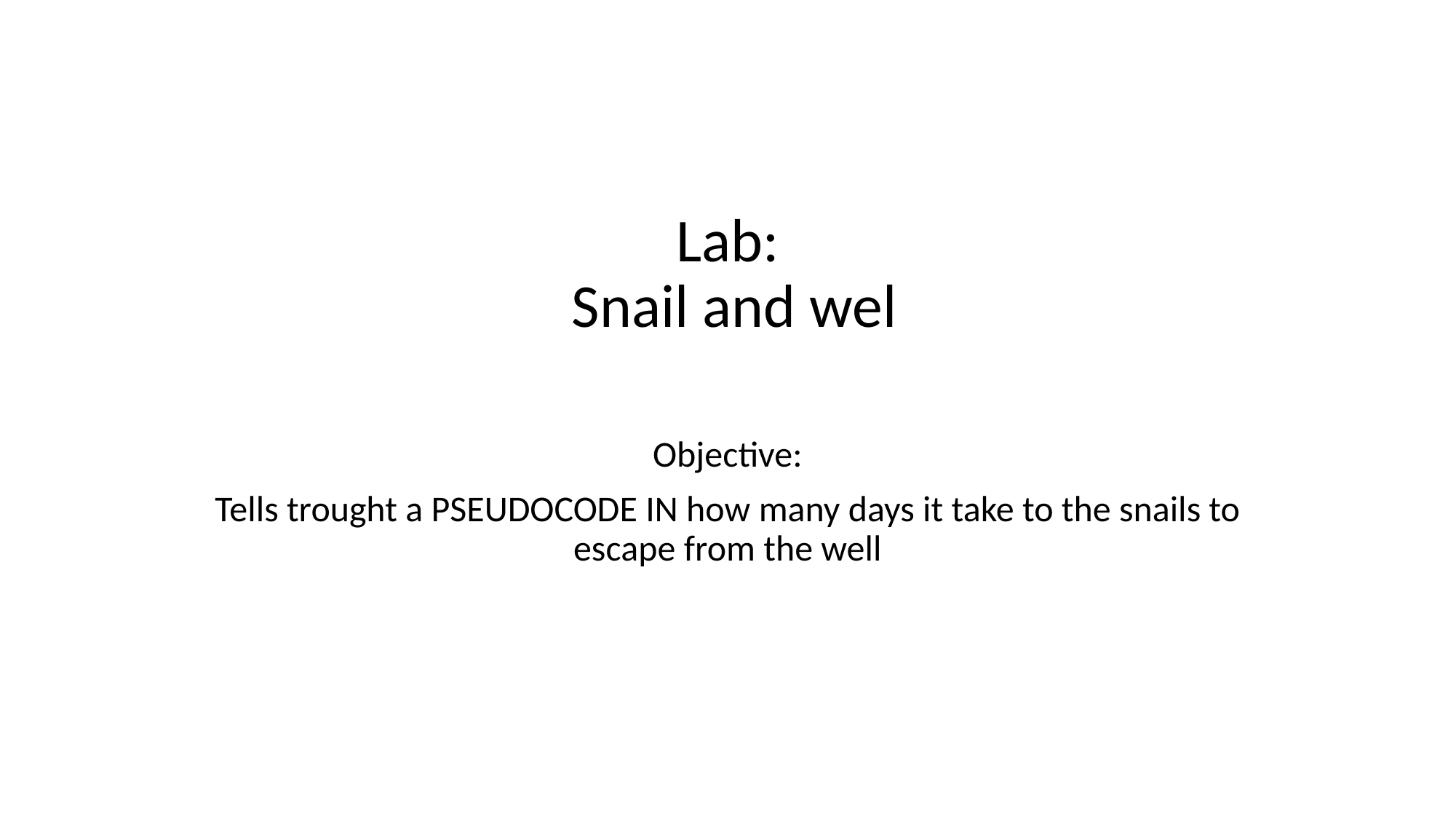

# Lab: Snail and wel
Objective:
Tells trought a PSEUDOCODE IN how many days it take to the snails to escape from the well